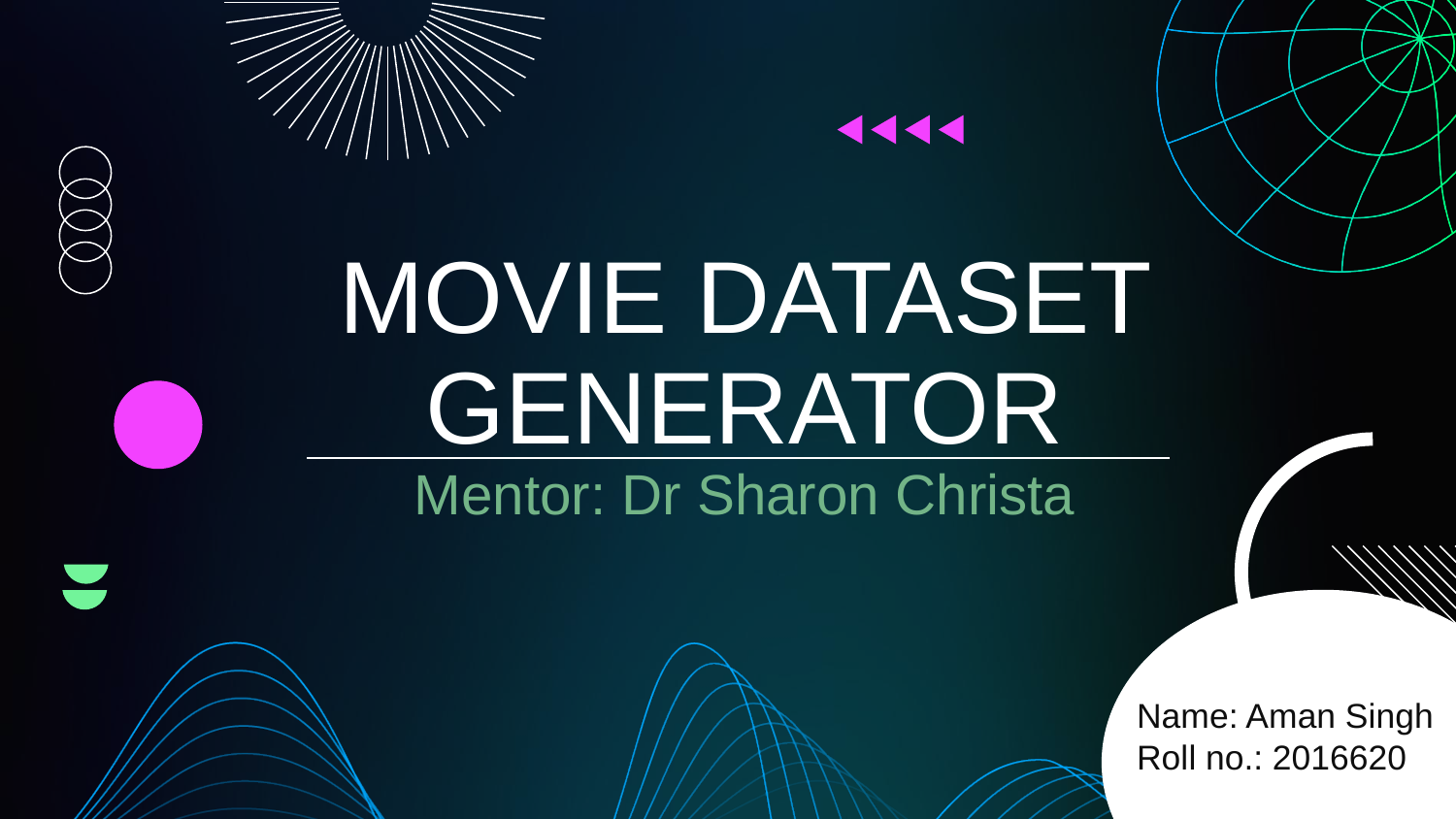

# MOVIE DATASET GENERATOR Mentor: Dr Sharon Christa

Name: Aman Singh
Roll no.: 2016620